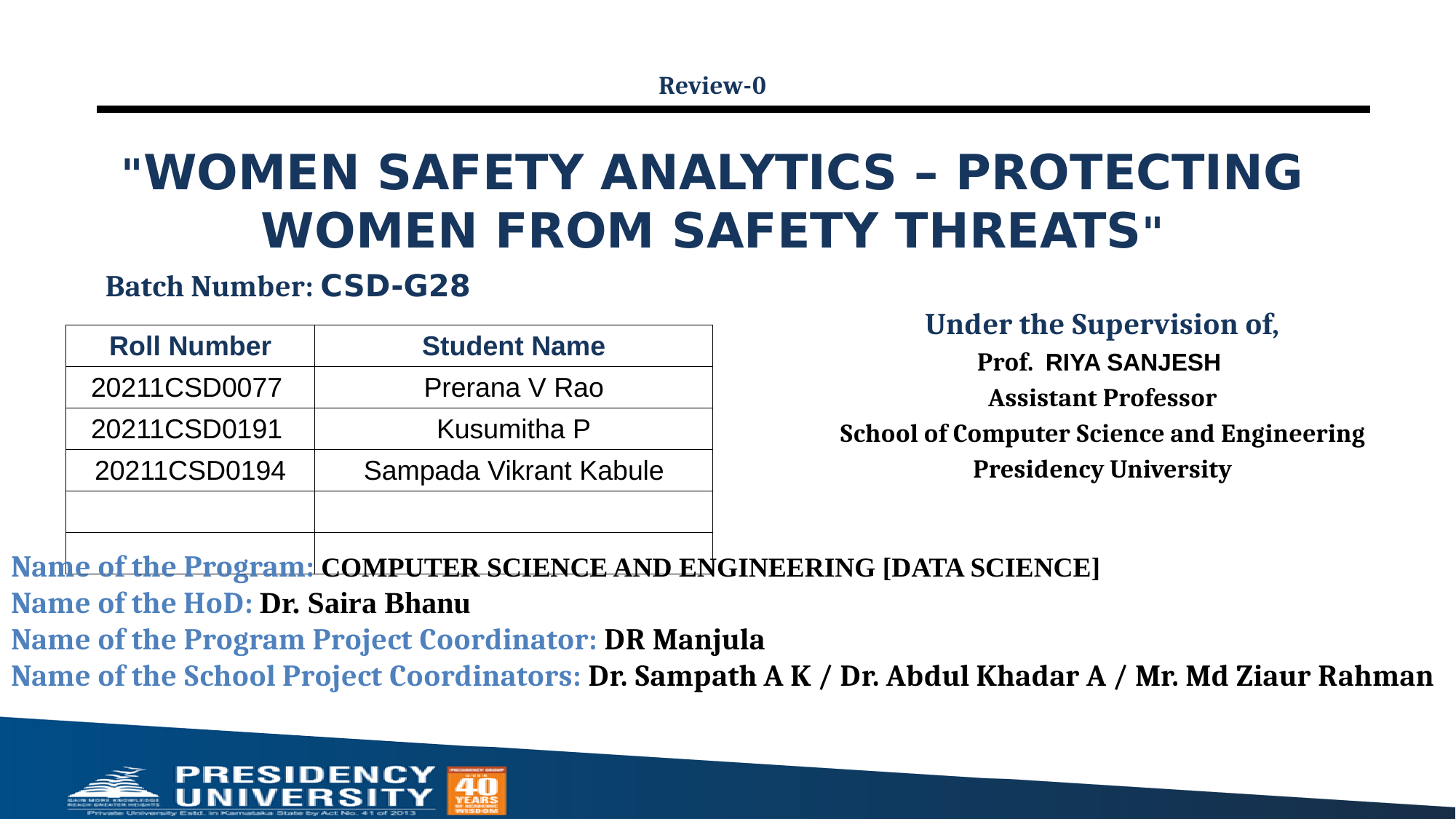

Review-0
# "WOMEN SAFETY ANALYTICS – PROTECTING WOMEN FROM SAFETY THREATS"
Batch Number: CSD-G28

Under the Supervision of,
Prof.  RIYA SANJESH
Assistant Professor
School of Computer Science and Engineering
Presidency University

| Roll Number | Student Name |
| --- | --- |
| 20211CSD0077 | Prerana V Rao |
| 20211CSD0191 | Kusumitha P |
| 20211CSD0194 | Sampada Vikrant Kabule |
|  |  |
|  |  |
Name of the Program: COMPUTER SCIENCE AND ENGINEERING [DATA SCIENCE]
Name of the HoD: Dr. Saira Bhanu
Name of the Program Project Coordinator: DR Manjula
Name of the School Project Coordinators: Dr. Sampath A K / Dr. Abdul Khadar A / Mr. Md Ziaur Rahman